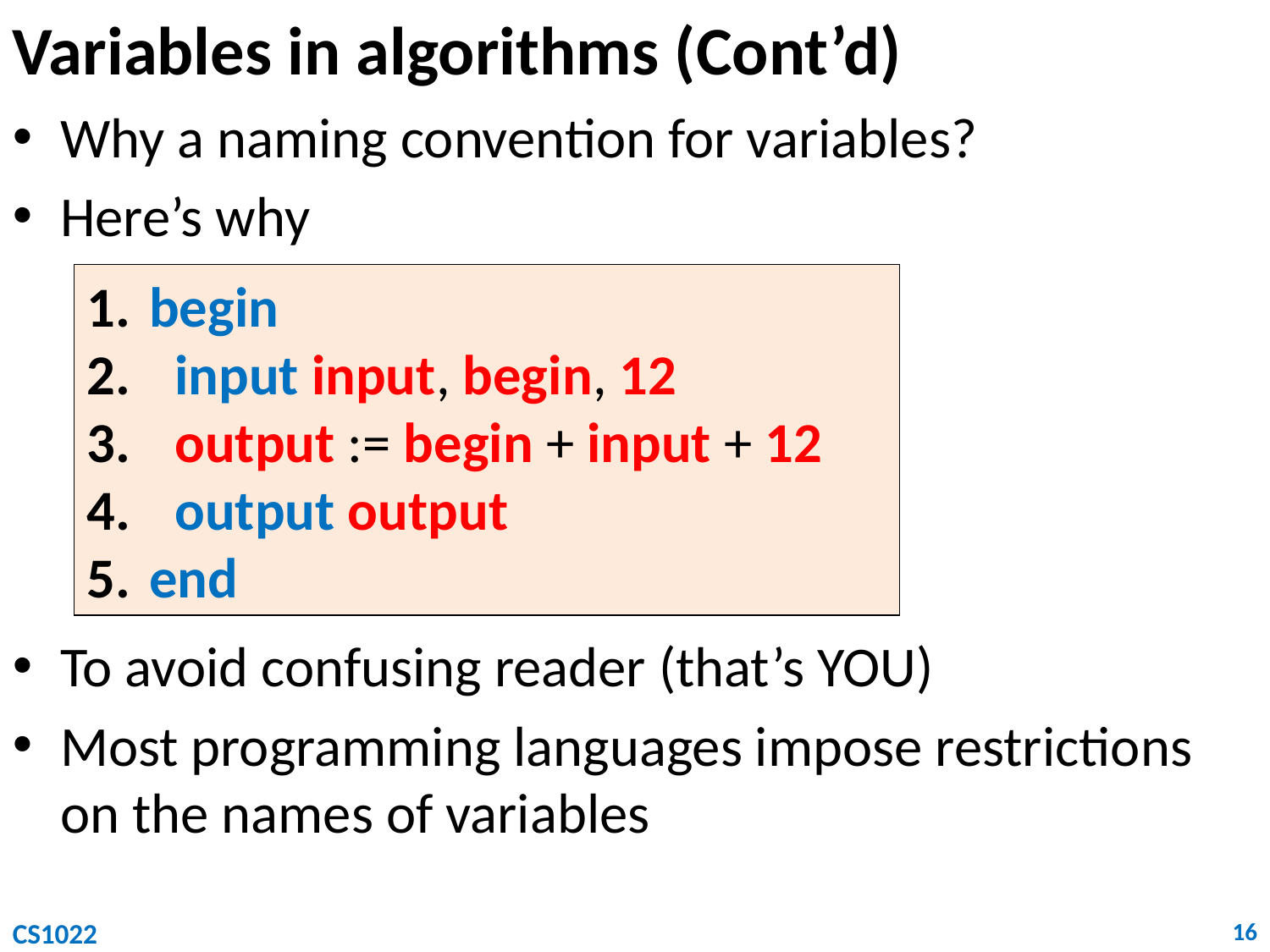

# Variables in algorithms (Cont’d)
Why a naming convention for variables?
Here’s why
begin
  input input, begin, 12
  output := begin + input + 12
  output output
end
begin
  input input, begin, 12
  output := begin + input + 12
  output output
end
To avoid confusing reader (that’s YOU)
Most programming languages impose restrictions on the names of variables
CS1022
16